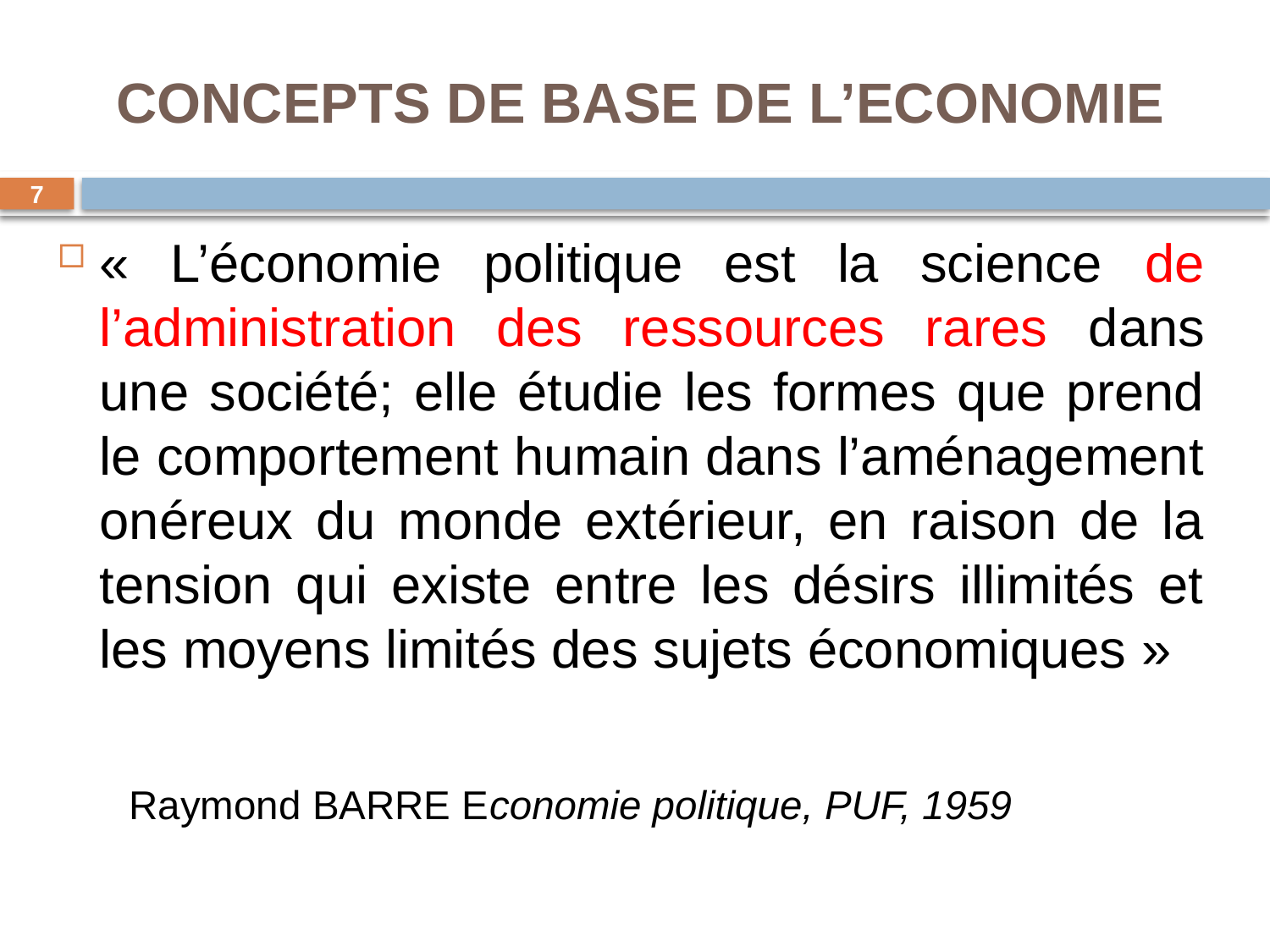

# CONCEPTS DE BASE DE L’ECONOMIE
7
« L’économie politique est la science de l’administration des ressources rares dans une société; elle étudie les formes que prend le comportement humain dans l’aménagement onéreux du monde extérieur, en raison de la tension qui existe entre les désirs illimités et les moyens limités des sujets économiques »

			  Raymond BARRE Economie politique, PUF, 1959